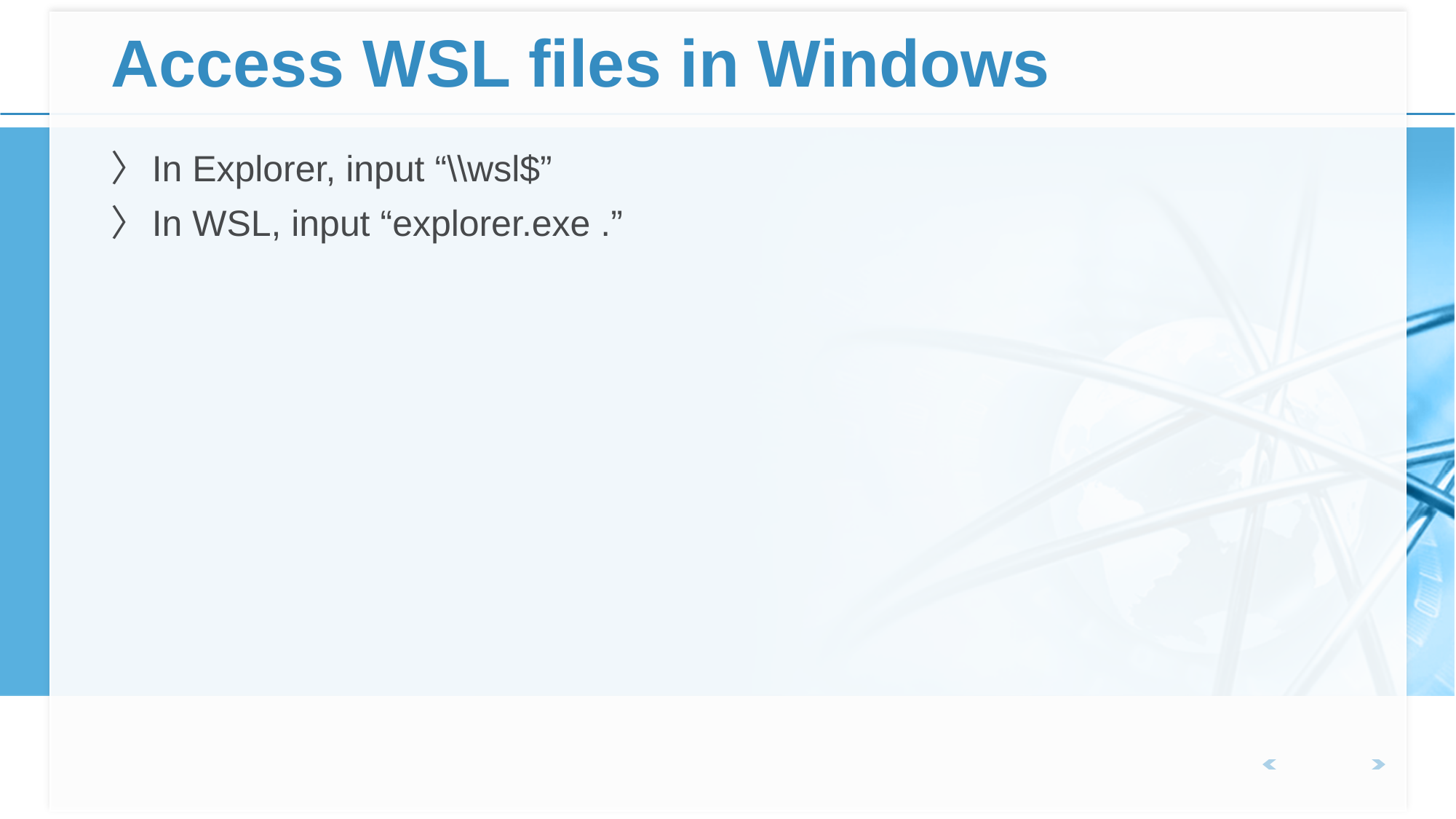

# Access WSL files in Windows
In Explorer, input “\\wsl$”
In WSL, input “explorer.exe .”